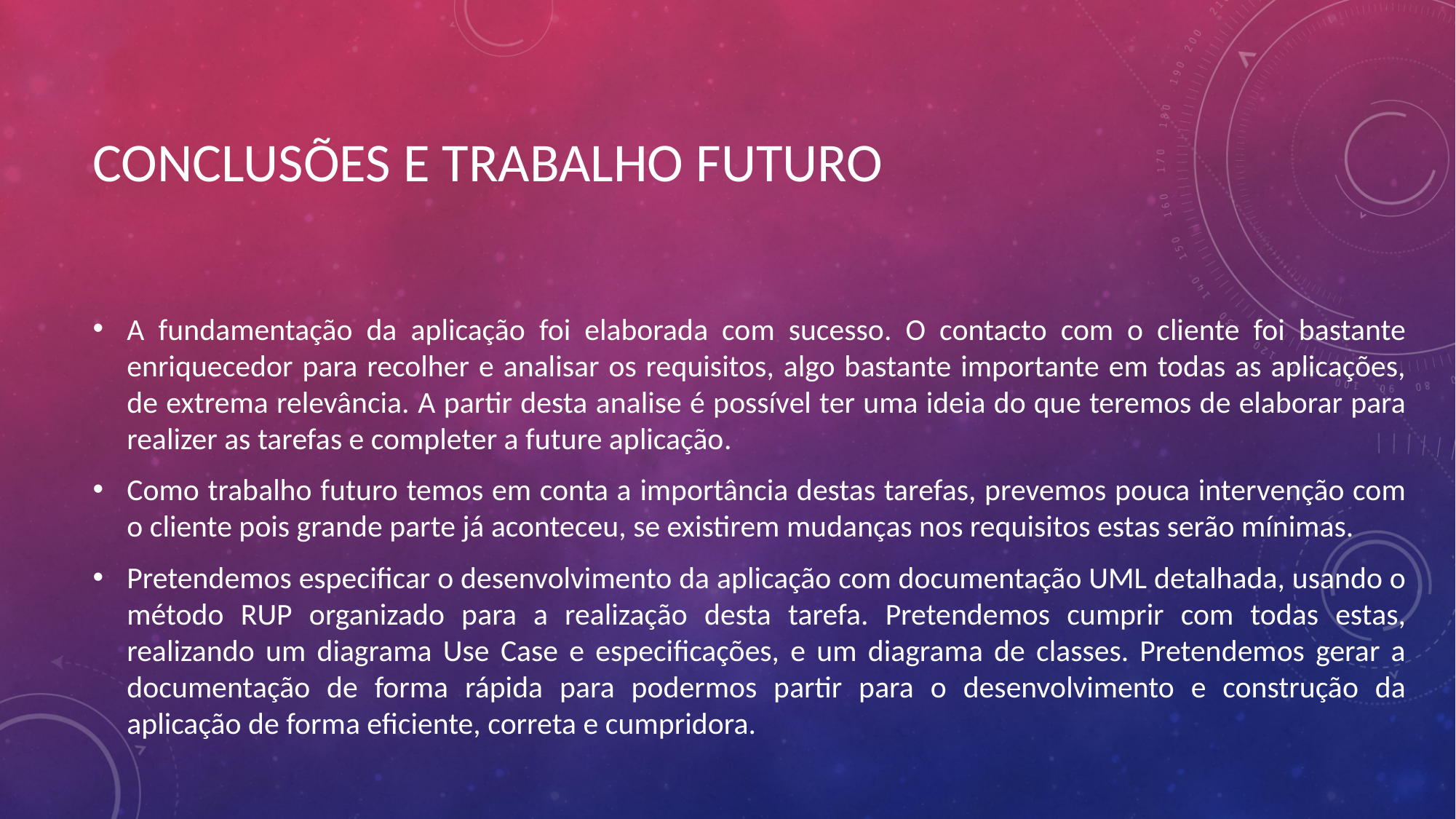

# Conclusões e trabalho futuro
A fundamentação da aplicação foi elaborada com sucesso. O contacto com o cliente foi bastante enriquecedor para recolher e analisar os requisitos, algo bastante importante em todas as aplicações, de extrema relevância. A partir desta analise é possível ter uma ideia do que teremos de elaborar para realizer as tarefas e completer a future aplicação.
Como trabalho futuro temos em conta a importância destas tarefas, prevemos pouca intervenção com o cliente pois grande parte já aconteceu, se existirem mudanças nos requisitos estas serão mínimas.
Pretendemos especificar o desenvolvimento da aplicação com documentação UML detalhada, usando o método RUP organizado para a realização desta tarefa. Pretendemos cumprir com todas estas, realizando um diagrama Use Case e especificações, e um diagrama de classes. Pretendemos gerar a documentação de forma rápida para podermos partir para o desenvolvimento e construção da aplicação de forma eficiente, correta e cumpridora.